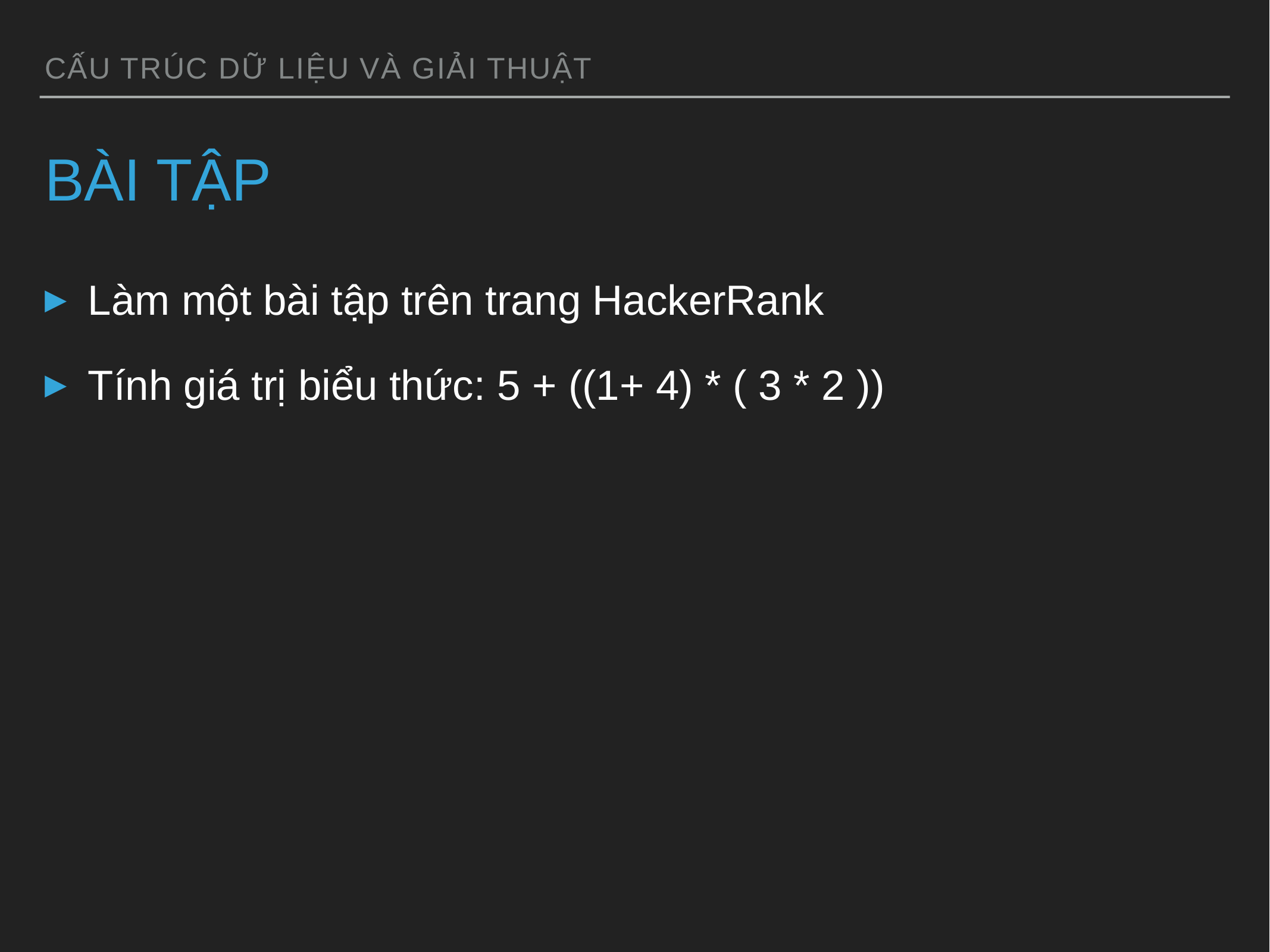

CẤU TRÚC DỮ LIỆU VÀ GIẢI THUẬT
# BÀI TẬP
Làm một bài tập trên trang HackerRank
Tính giá trị biểu thức: 5 + ((1+ 4) * ( 3 * 2 ))